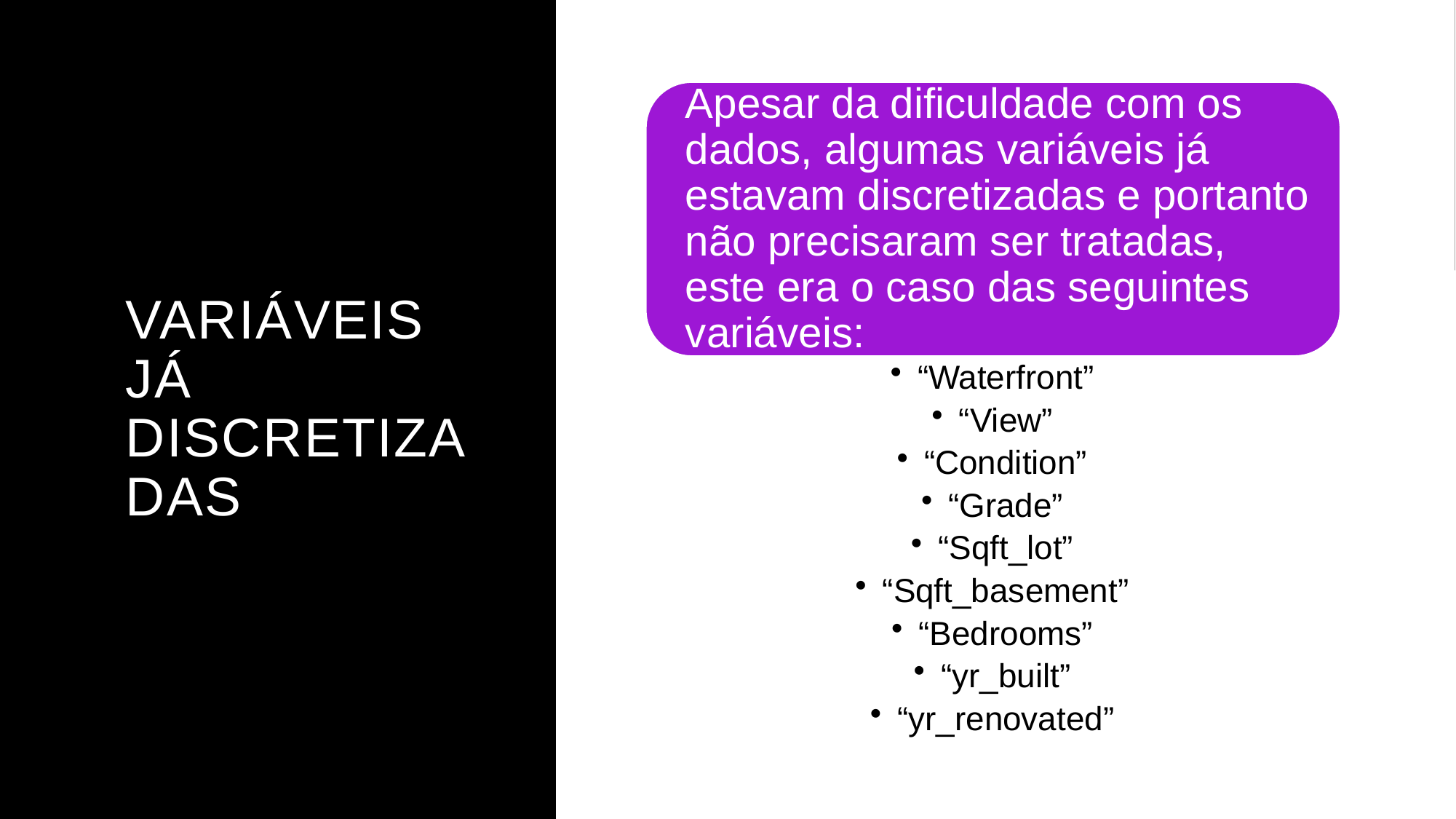

# Variáveis já discretizadas
Apesar da dificuldade com os dados, algumas variáveis já estavam discretizadas e portanto não precisaram ser tratadas, este era o caso das seguintes variáveis:
“Waterfront”
“View”
“Condition”
“Grade”
“Sqft_lot”
“Sqft_basement”
“Bedrooms”
“yr_built”
“yr_renovated”